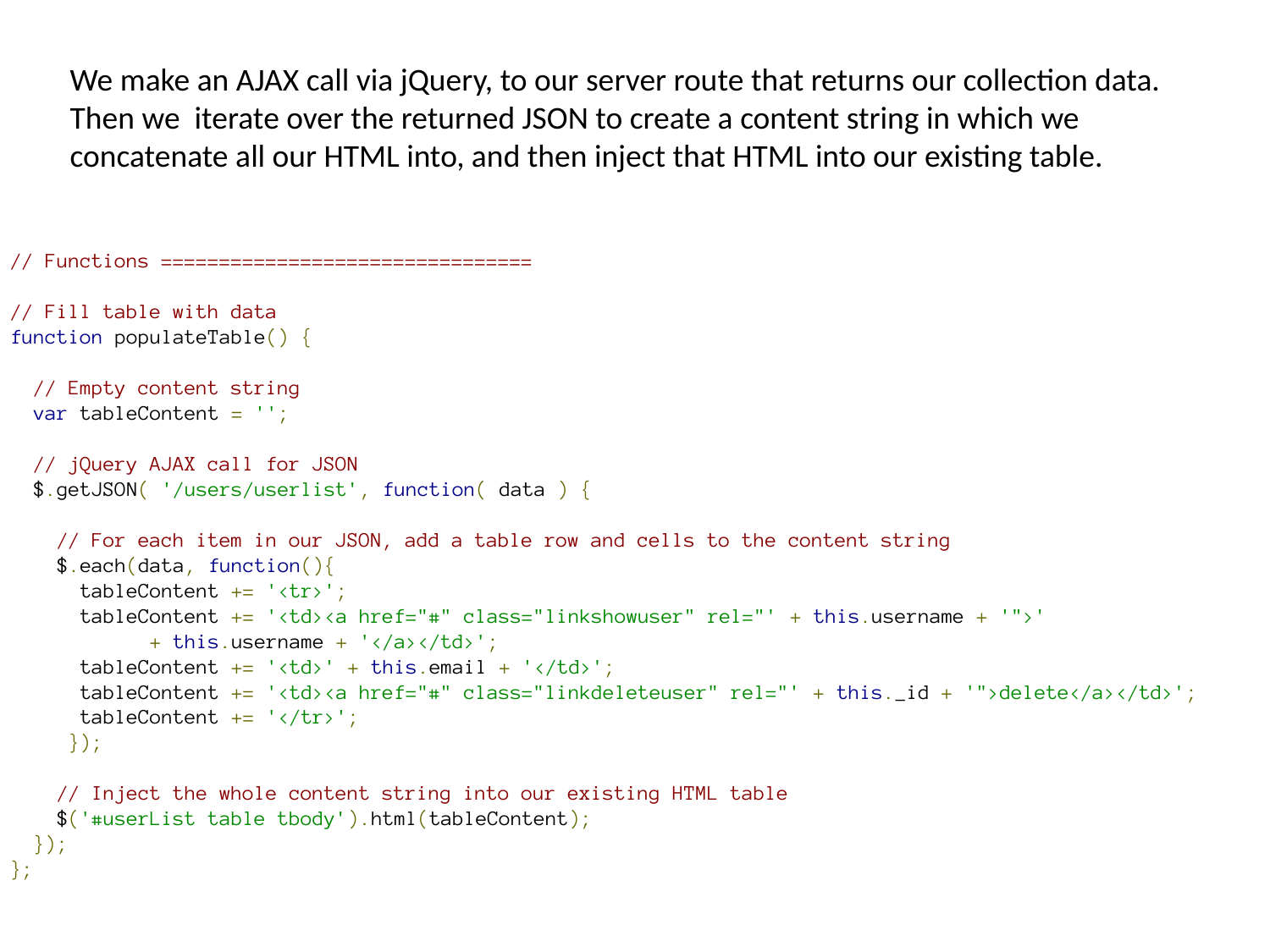

We make an AJAX call via jQuery, to our server route that returns our collection data.
Then we  iterate over the returned JSON to create a content string in which we
concatenate all our HTML into, and then inject that HTML into our existing table.
// Functions ================================

// Fill table with data
function populateTable() {

  // Empty content string
  var tableContent = '';

  // jQuery AJAX call for JSON
  $.getJSON( '/users/userlist', function( data ) {

    // For each item in our JSON, add a table row and cells to the content string
    $.each(data, function(){
      tableContent += '<tr>';
      tableContent += '<td><a href="#" class="linkshowuser" rel="' + this.username + '">'
            + this.username + '</a></td>';
      tableContent += '<td>' + this.email + '</td>';
      tableContent += '<td><a href="#" class="linkdeleteuser" rel="' + this._id + '">delete</a></td>';
      tableContent += '</tr>';
     });

    // Inject the whole content string into our existing HTML table
    $('#userList table tbody').html(tableContent);
  });
};